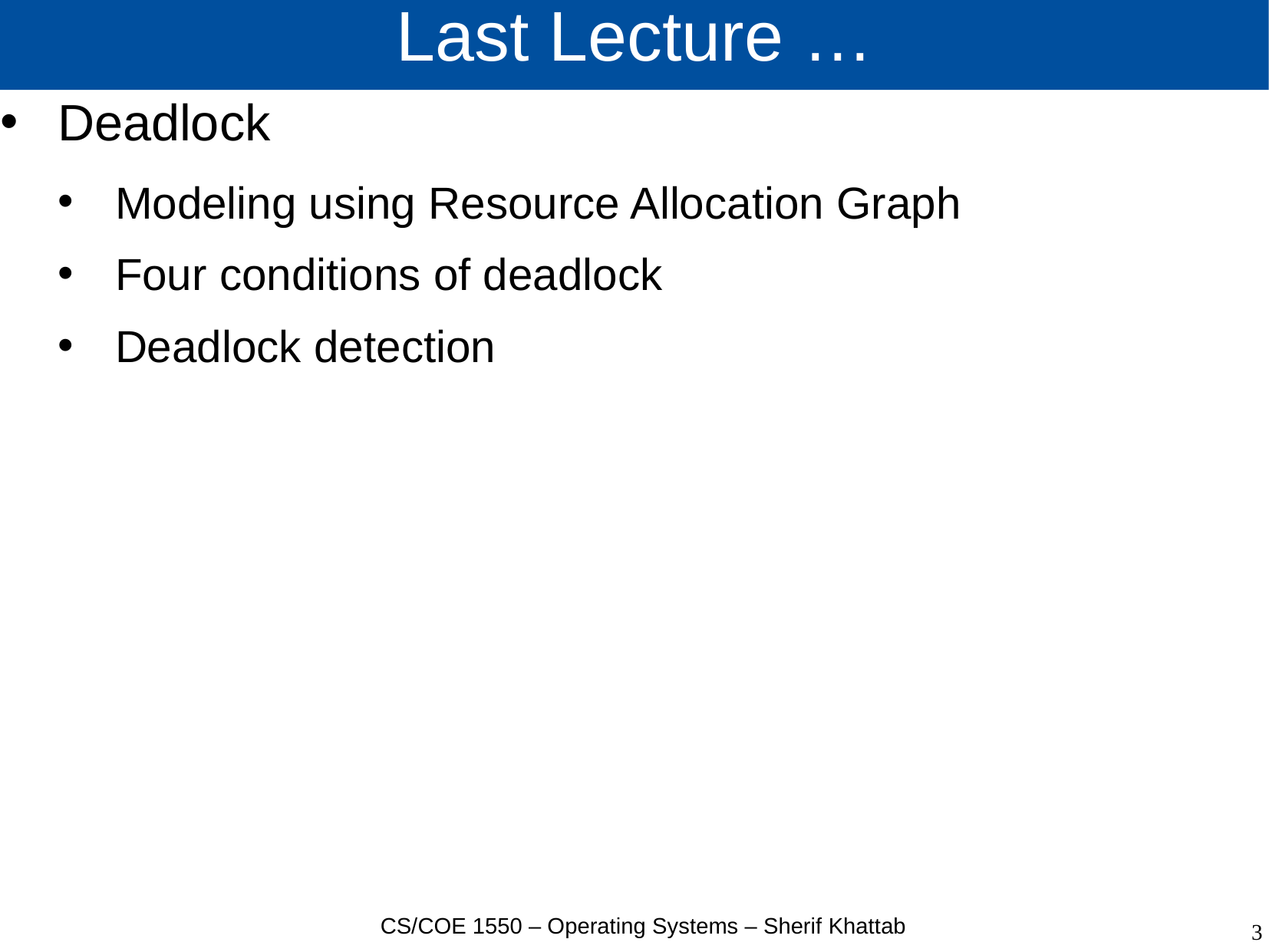

# Last Lecture …
Deadlock
Modeling using Resource Allocation Graph
Four conditions of deadlock
Deadlock detection
CS/COE 1550 – Operating Systems – Sherif Khattab
3